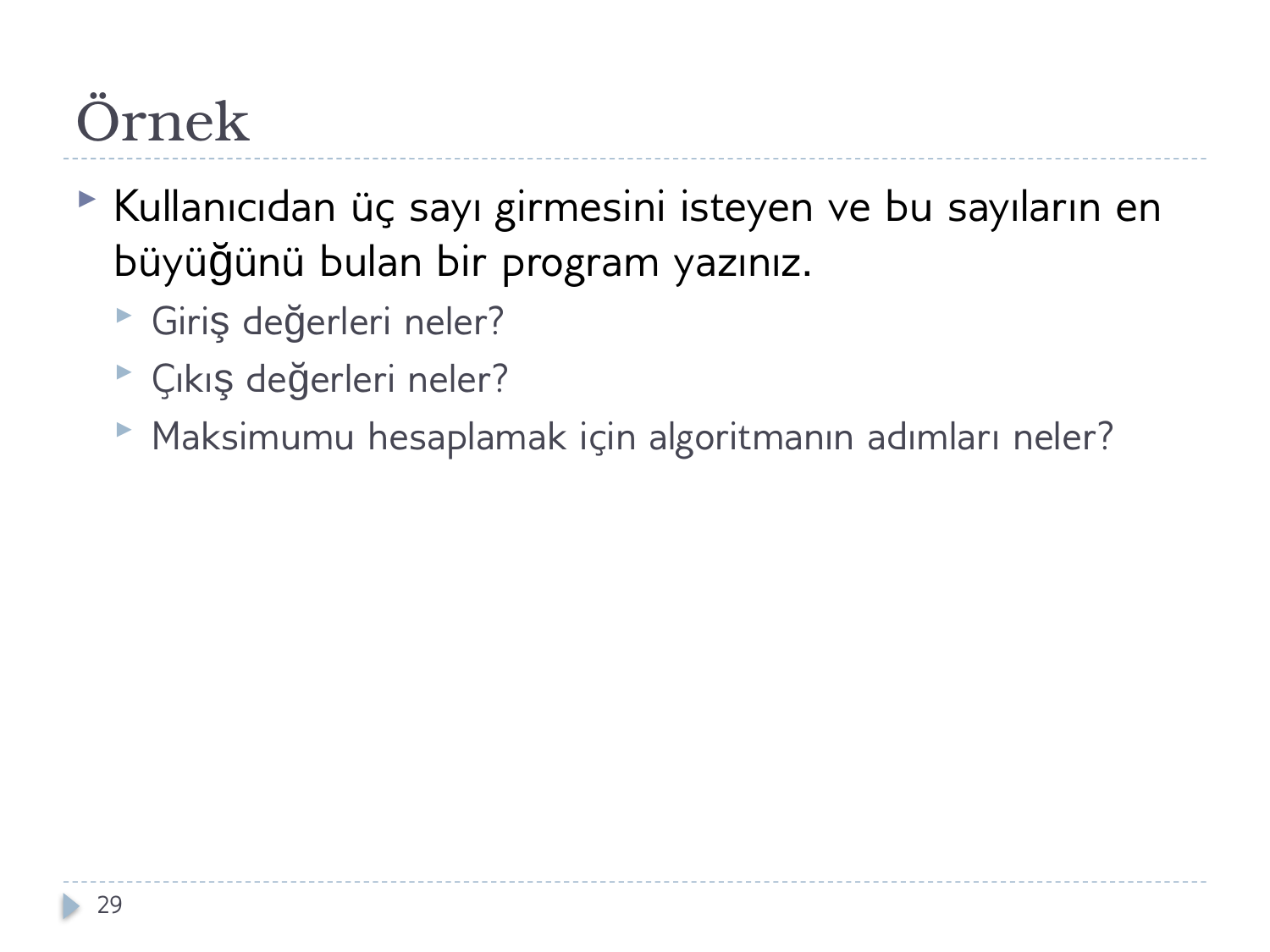

# Örnek
Kullanıcıdan üç sayı girmesini isteyen ve bu sayıların en büyüğünü bulan bir program yazınız.
Giriş değerleri neler?
Çıkış değerleri neler?
Maksimumu hesaplamak için algoritmanın adımları neler?
29